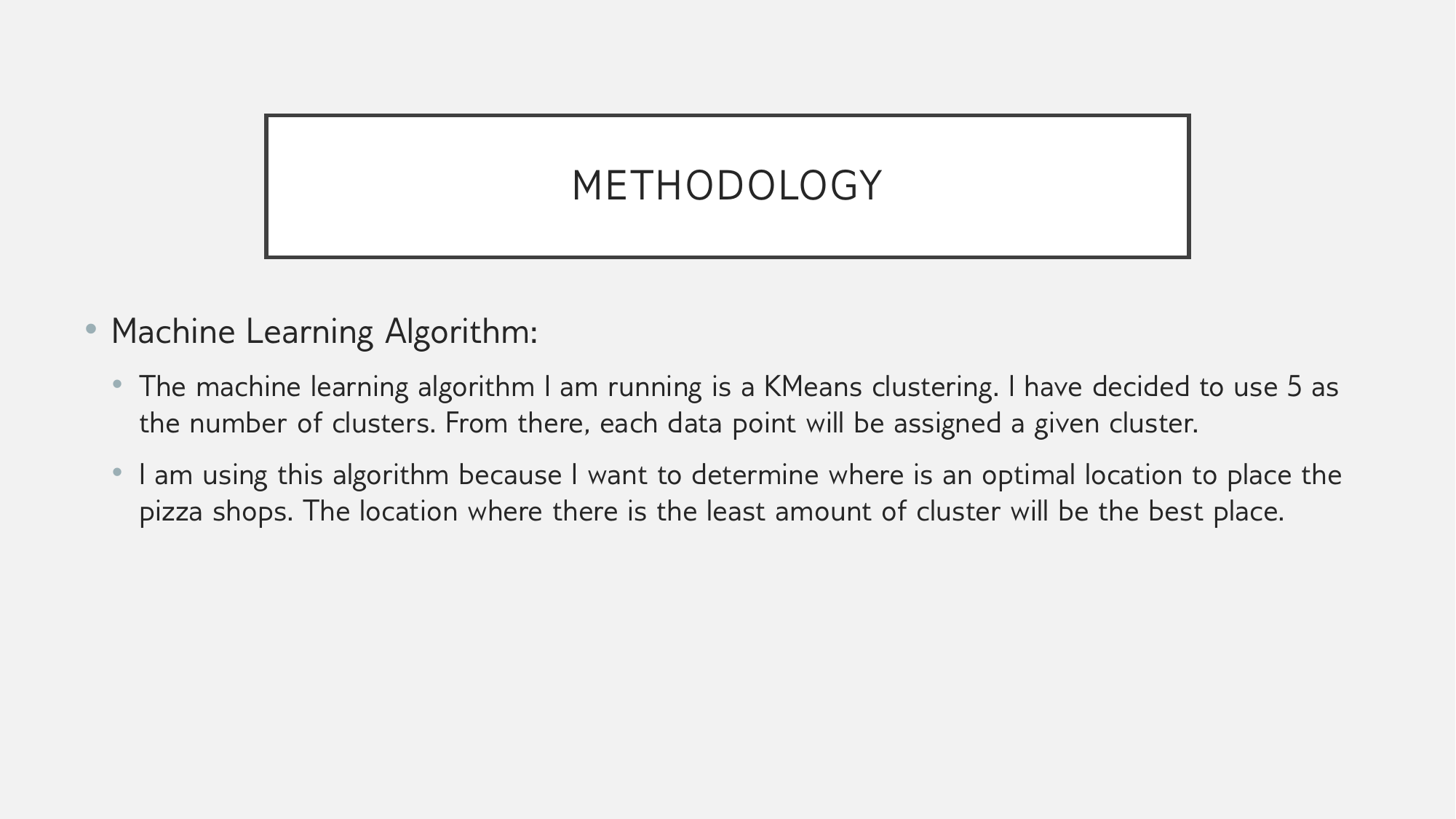

# Methodology
Machine Learning Algorithm:
The machine learning algorithm I am running is a KMeans clustering. I have decided to use 5 as the number of clusters. From there, each data point will be assigned a given cluster.
I am using this algorithm because I want to determine where is an optimal location to place the pizza shops. The location where there is the least amount of cluster will be the best place.